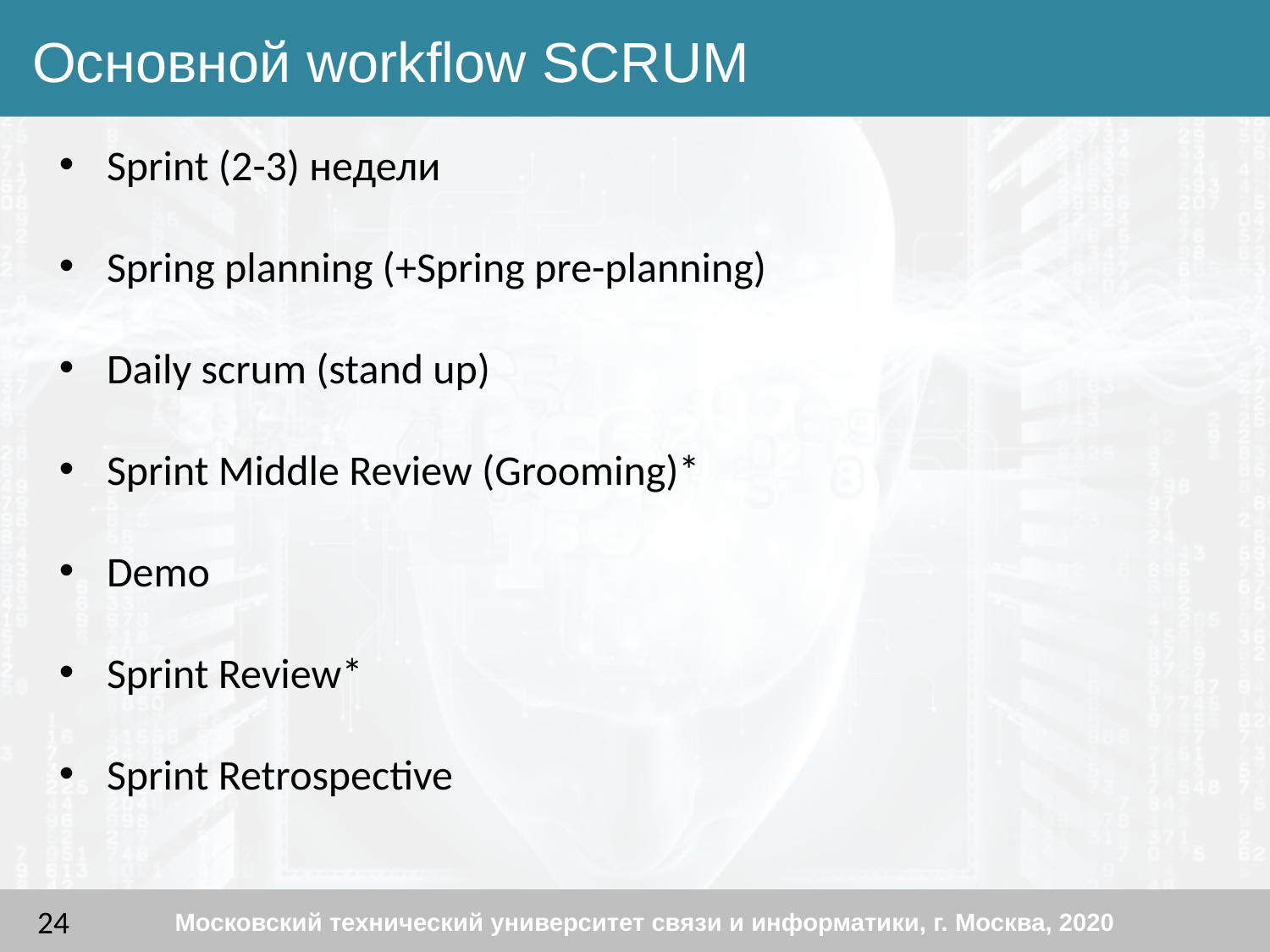

Основной workflow SCRUM
Sprint (2-3) недели

Spring planning (+Spring pre-planning)

Daily scrum (stand up)

Sprint Middle Review (Grooming)*

Demo

Sprint Review*

Sprint Retrospective

24
Московский технический университет связи и информатики, г. Москва, 2020